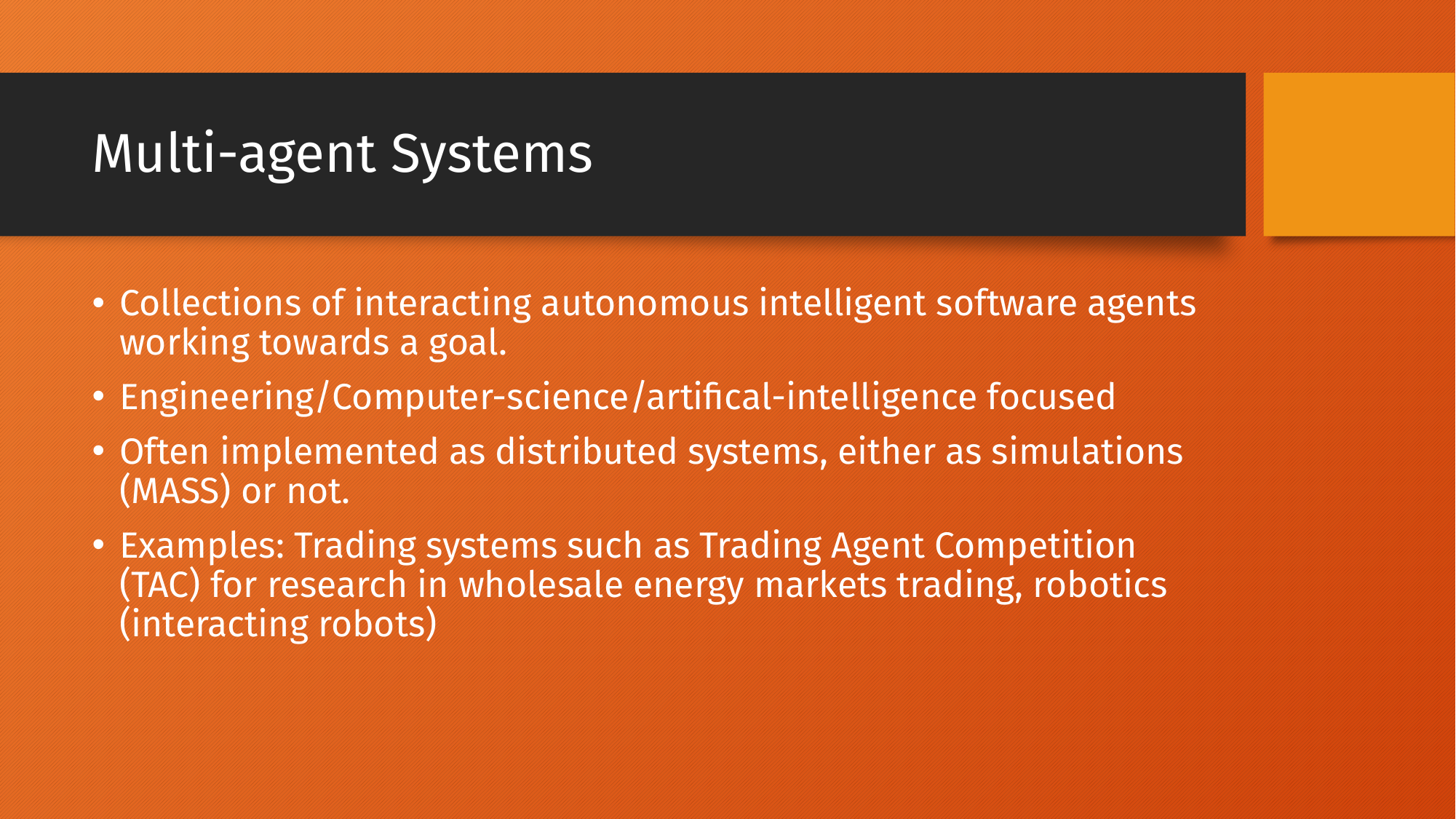

# Multi-agent Systems
Collections of interacting autonomous intelligent software agents working towards a goal.
Engineering/Computer-science/artifical-intelligence focused
Often implemented as distributed systems, either as simulations (MASS) or not.
Examples: Trading systems such as Trading Agent Competition (TAC) for research in wholesale energy markets trading, robotics (interacting robots)